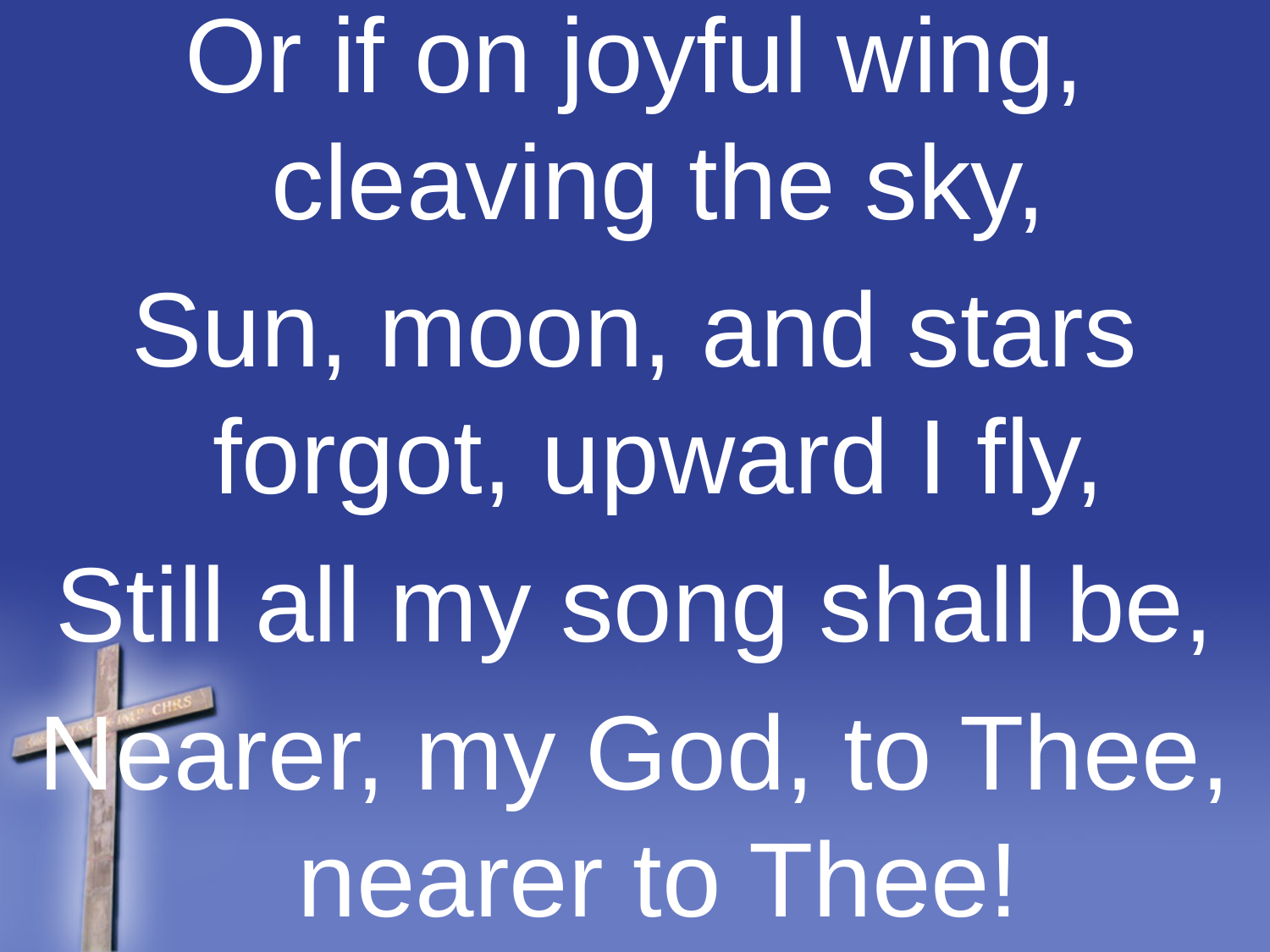

Or if on joyful wing, cleaving the sky,
Sun, moon, and stars forgot, upward I fly,
Still all my song shall be,
Nearer, my God, to Thee, nearer to Thee!